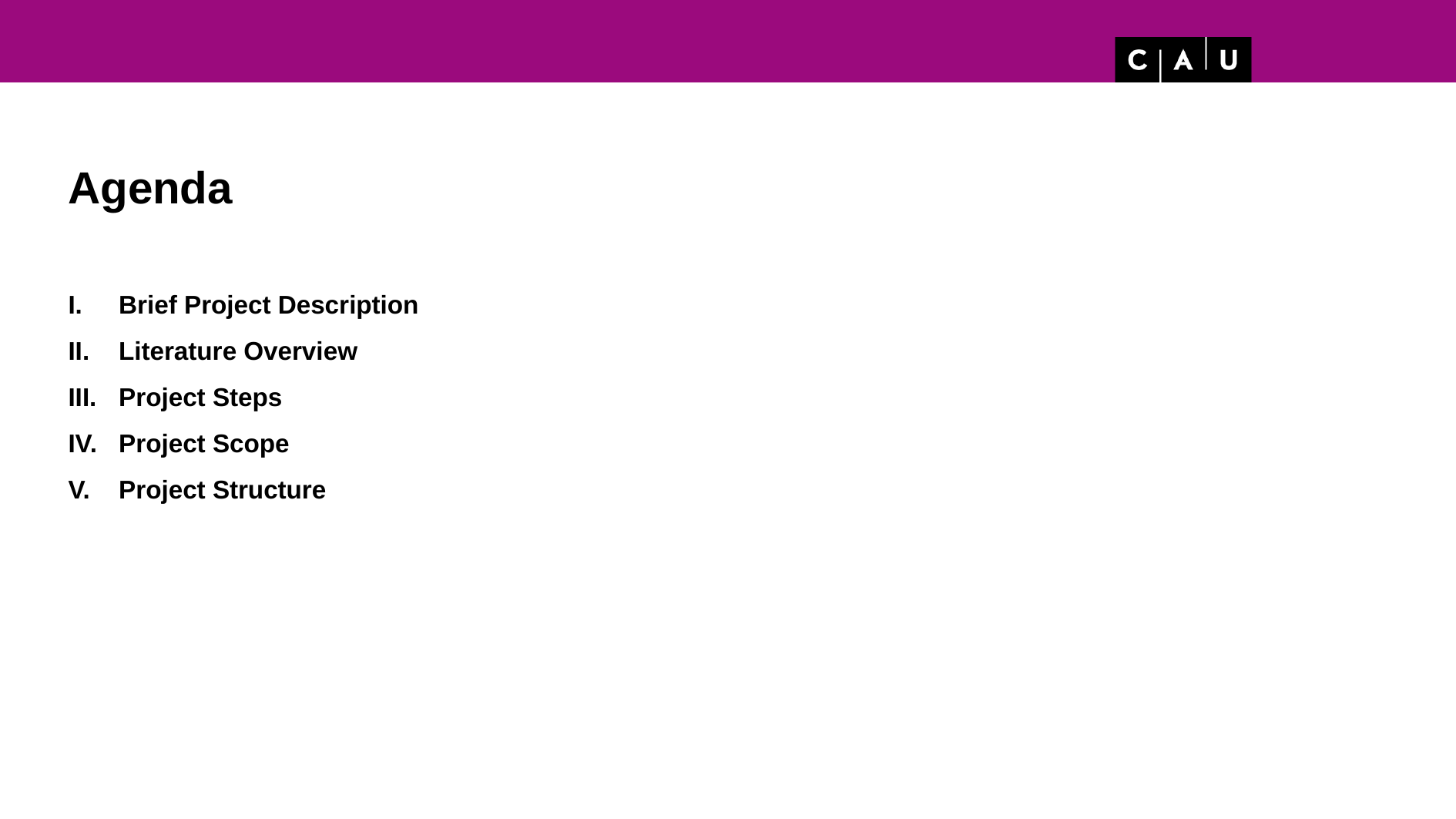

Agenda
Brief Project Description
Literature Overview
Project Steps
Project Scope
Project Structure